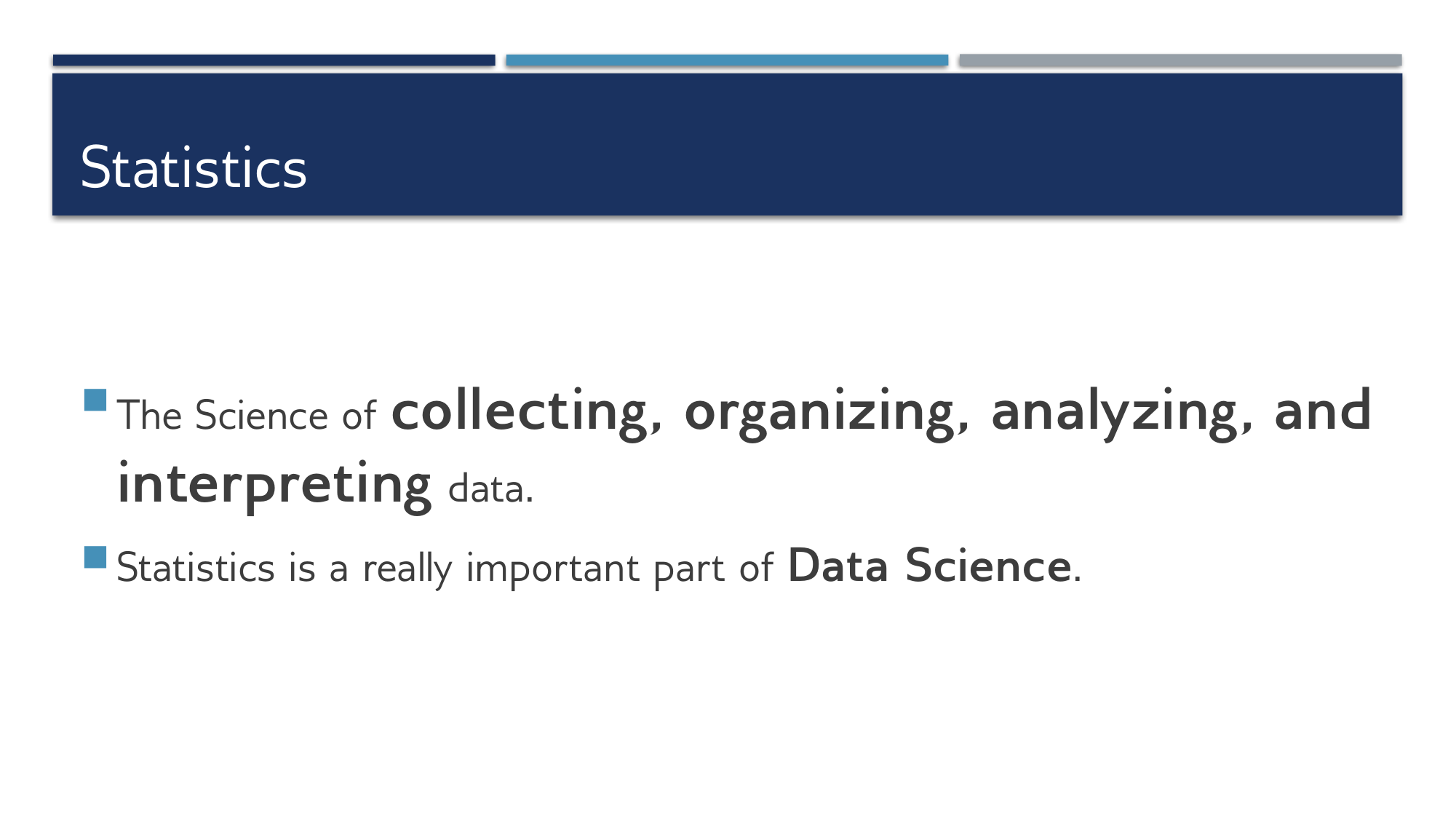

# Statistics
The Science of collecting, organizing, analyzing, and interpreting data.
Statistics is a really important part of Data Science.